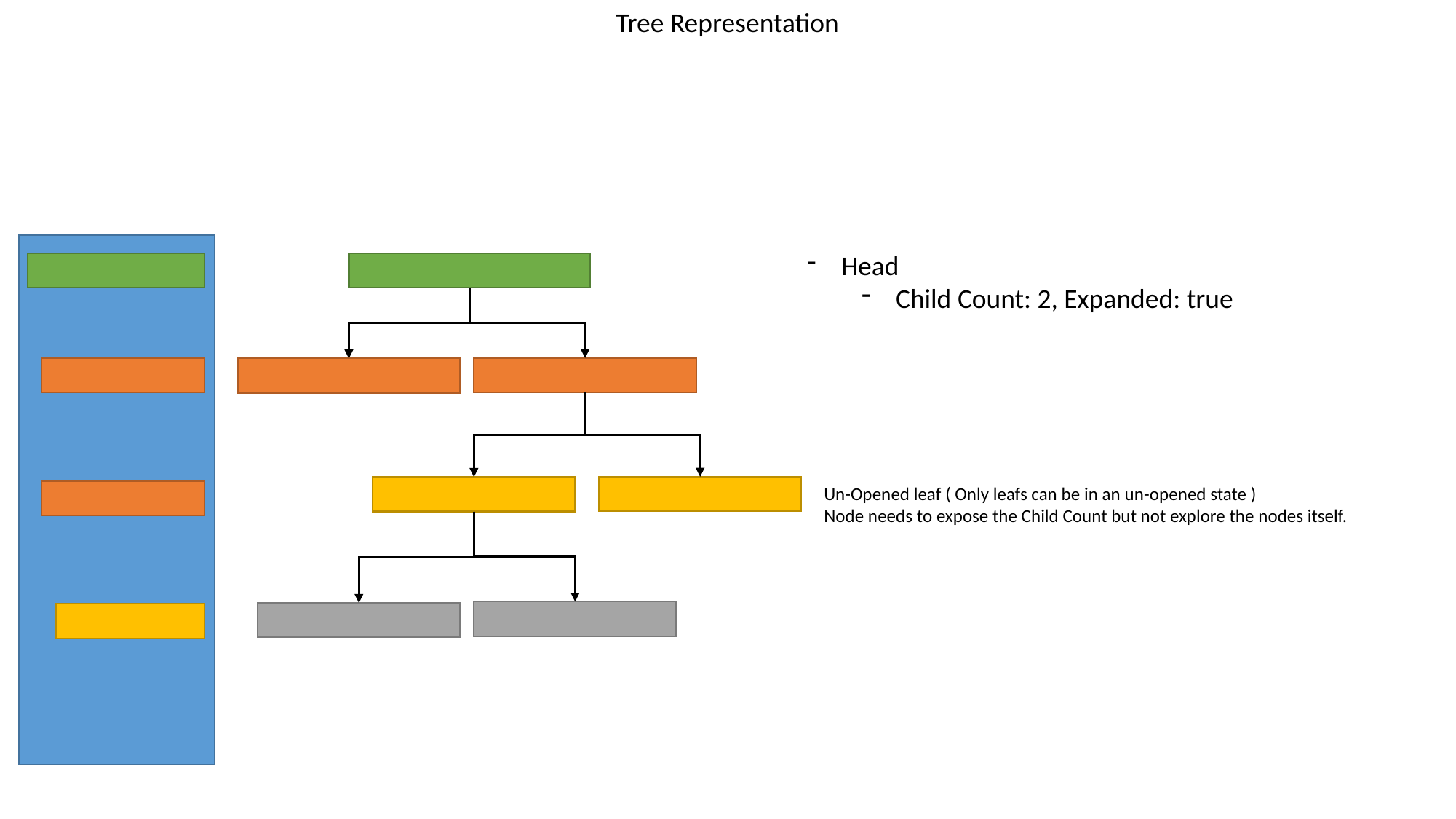

Tree Representation

Head
Child Count: 2, Expanded: true

Un-Opened leaf ( Only leafs can be in an un-opened state )
Node needs to expose the Child Count but not explore the nodes itself.